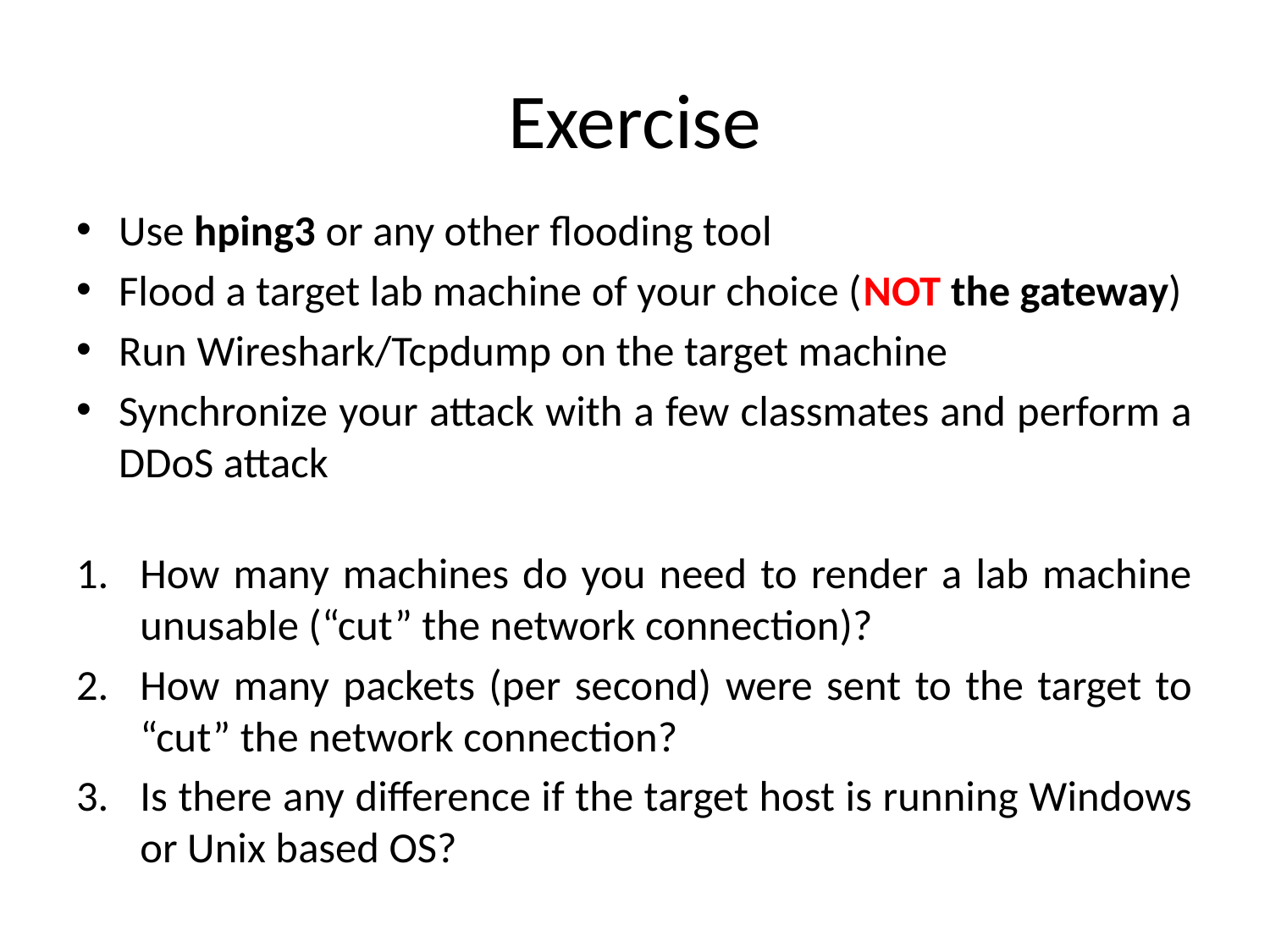

# Exercise
Use hping3 or any other flooding tool
Flood a target lab machine of your choice (NOT the gateway)
Run Wireshark/Tcpdump on the target machine
Synchronize your attack with a few classmates and perform a DDoS attack

How many machines do you need to render a lab machine unusable (“cut” the network connection)?
How many packets (per second) were sent to the target to “cut” the network connection?
Is there any difference if the target host is running Windows or Unix based OS?